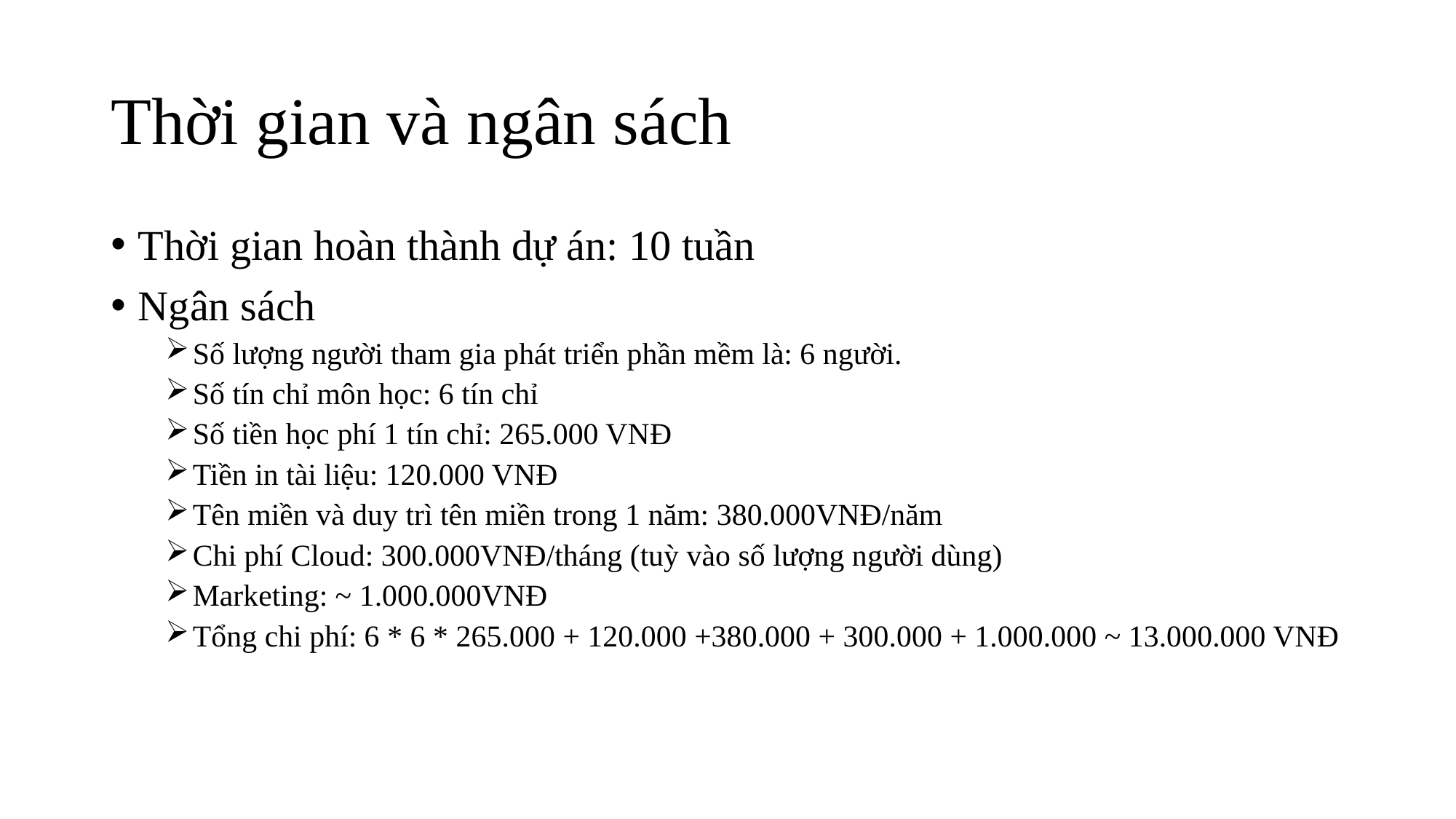

# Thời gian và ngân sách
Thời gian hoàn thành dự án: 10 tuần
Ngân sách
Số lượng người tham gia phát triển phần mềm là: 6 người.
Số tín chỉ môn học: 6 tín chỉ
Số tiền học phí 1 tín chỉ: 265.000 VNĐ
Tiền in tài liệu: 120.000 VNĐ
Tên miền và duy trì tên miền trong 1 năm: 380.000VNĐ/năm
Chi phí Cloud: 300.000VNĐ/tháng (tuỳ vào số lượng người dùng)
Marketing: ~ 1.000.000VNĐ
Tổng chi phí: 6 * 6 * 265.000 + 120.000 +380.000 + 300.000 + 1.000.000 ~ 13.000.000 VNĐ